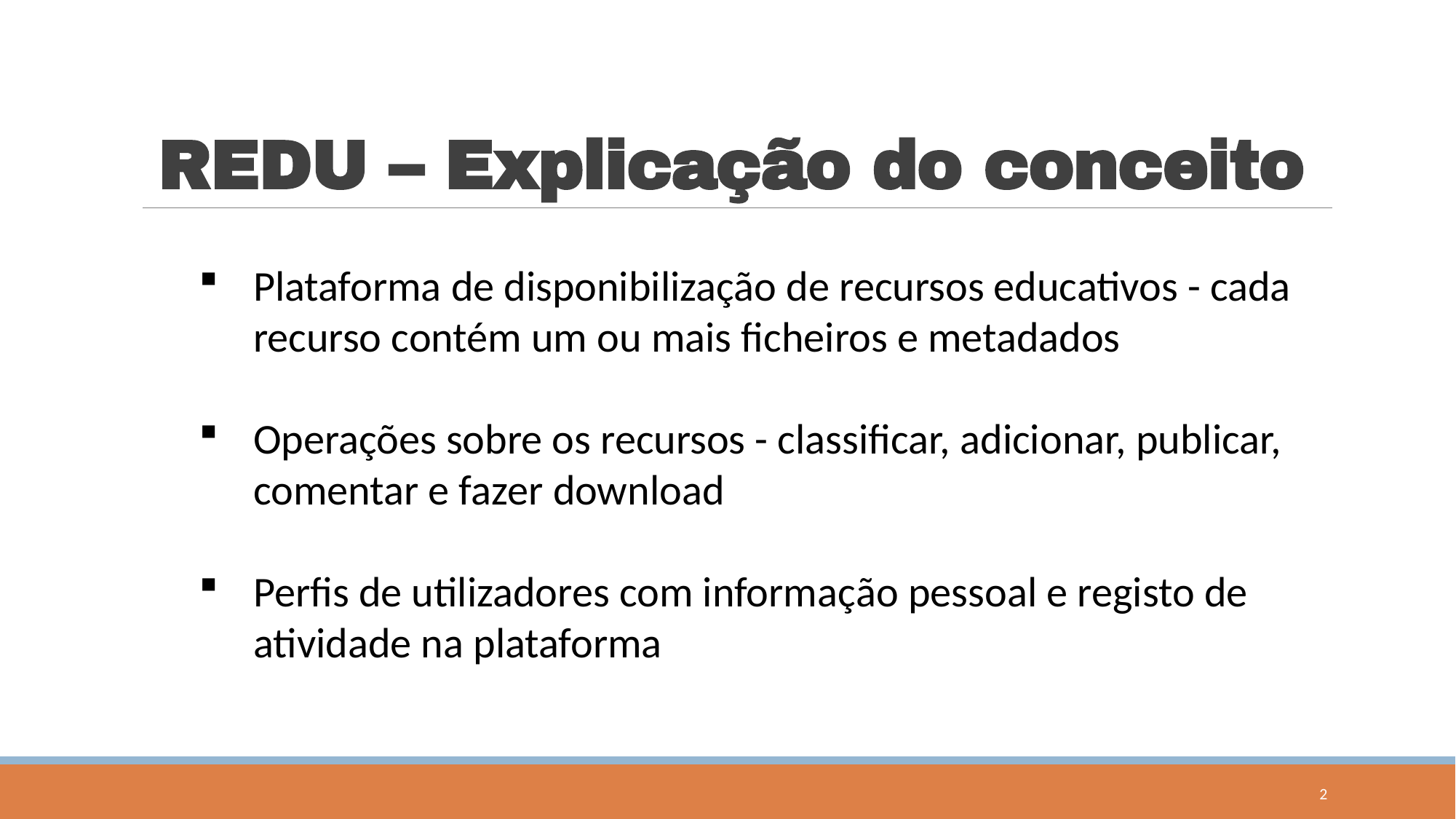

# REDU – Explicação do conceito
Plataforma de disponibilização de recursos educativos - cada recurso contém um ou mais ficheiros e metadados

Operações sobre os recursos - classificar, adicionar, publicar, comentar e fazer download

Perfis de utilizadores com informação pessoal e registo de atividade na plataforma
2